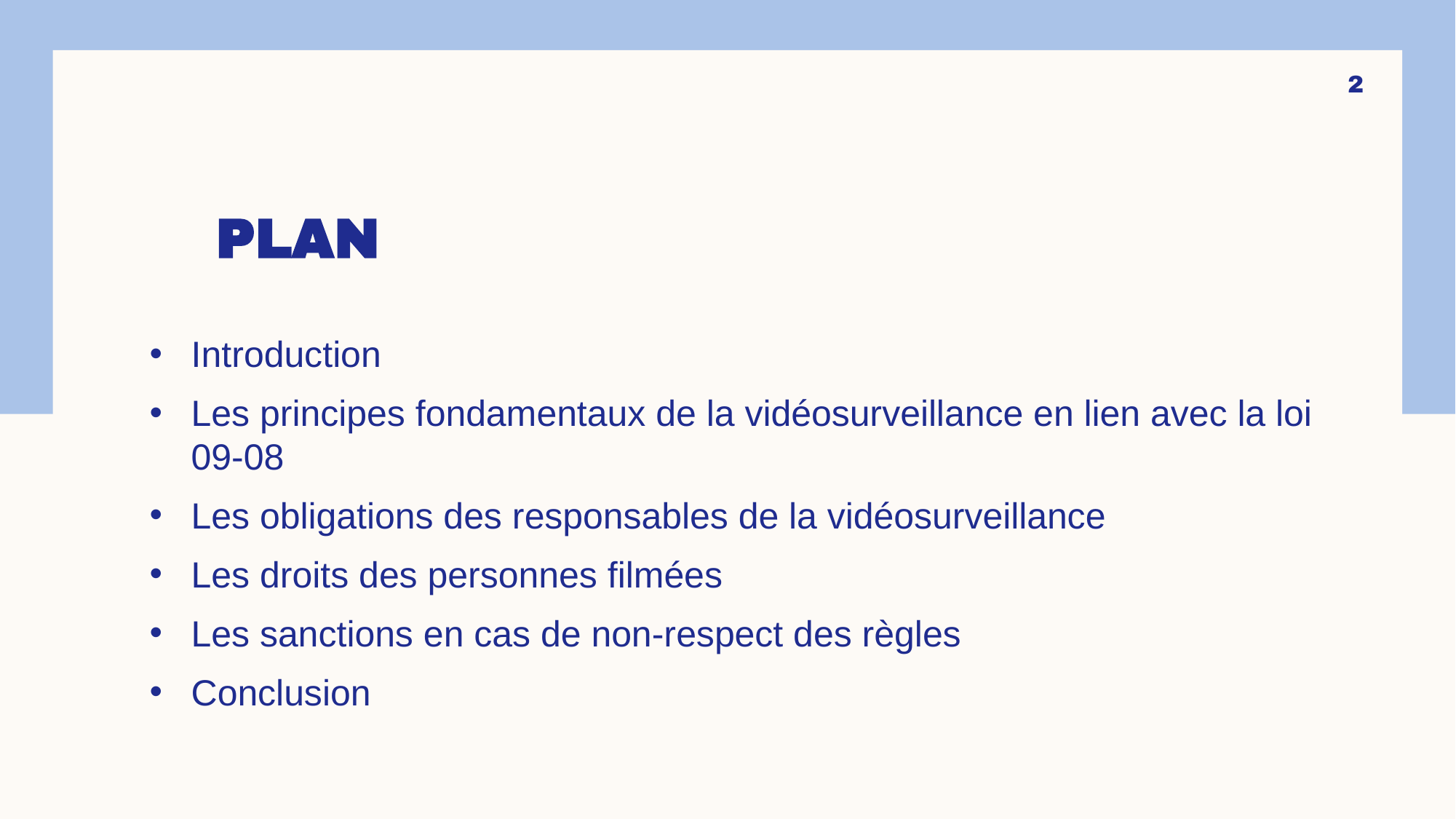

2
# Plan
Introduction
Les principes fondamentaux de la vidéosurveillance en lien avec la loi 09-08
Les obligations des responsables de la vidéosurveillance
Les droits des personnes filmées
Les sanctions en cas de non-respect des règles
Conclusion